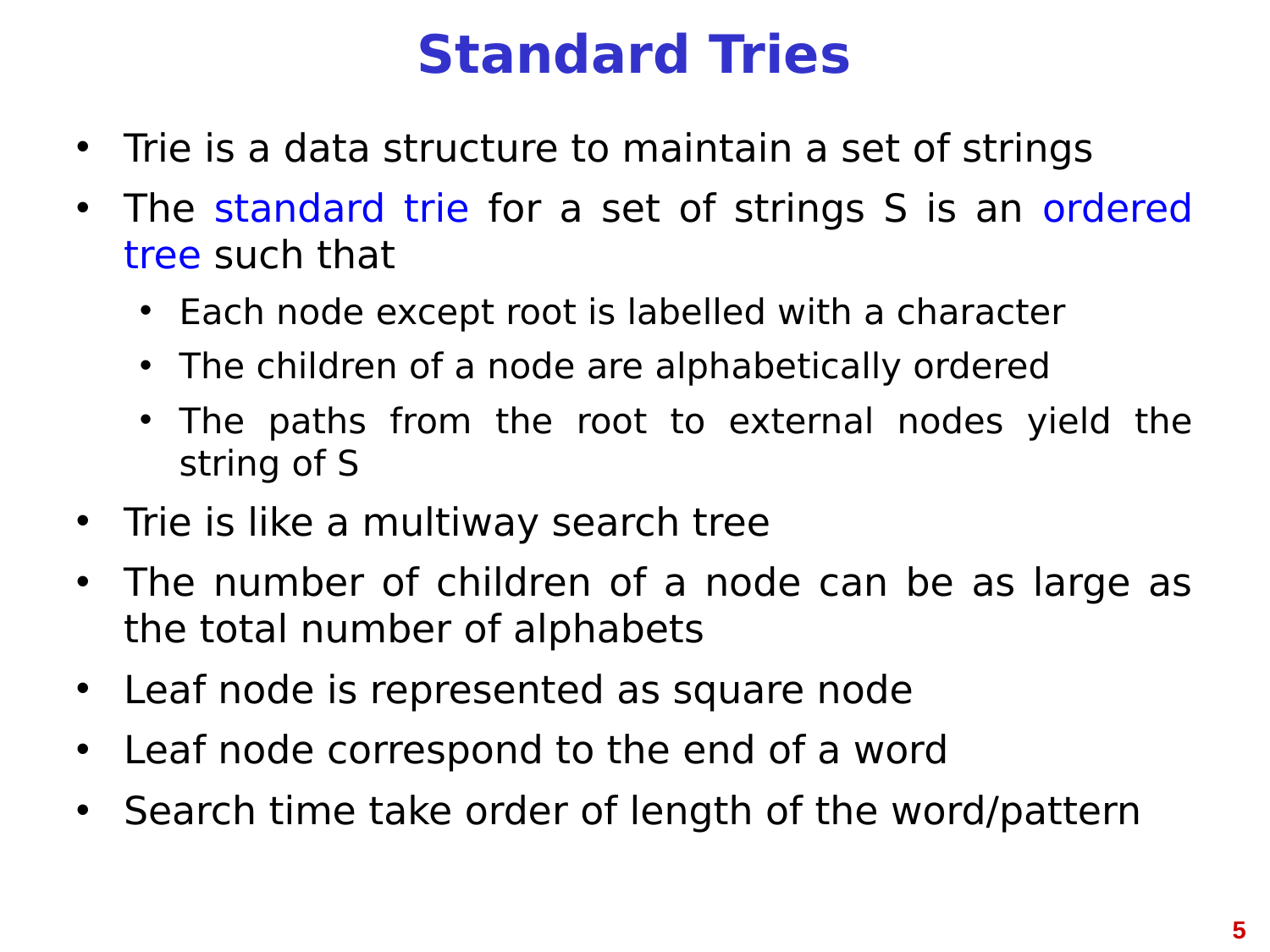

# Standard Tries
Trie is a data structure to maintain a set of strings
The standard trie for a set of strings S is an ordered tree such that
Each node except root is labelled with a character
The children of a node are alphabetically ordered
The paths from the root to external nodes yield the string of S
Trie is like a multiway search tree
The number of children of a node can be as large as the total number of alphabets
Leaf node is represented as square node
Leaf node correspond to the end of a word
Search time take order of length of the word/pattern